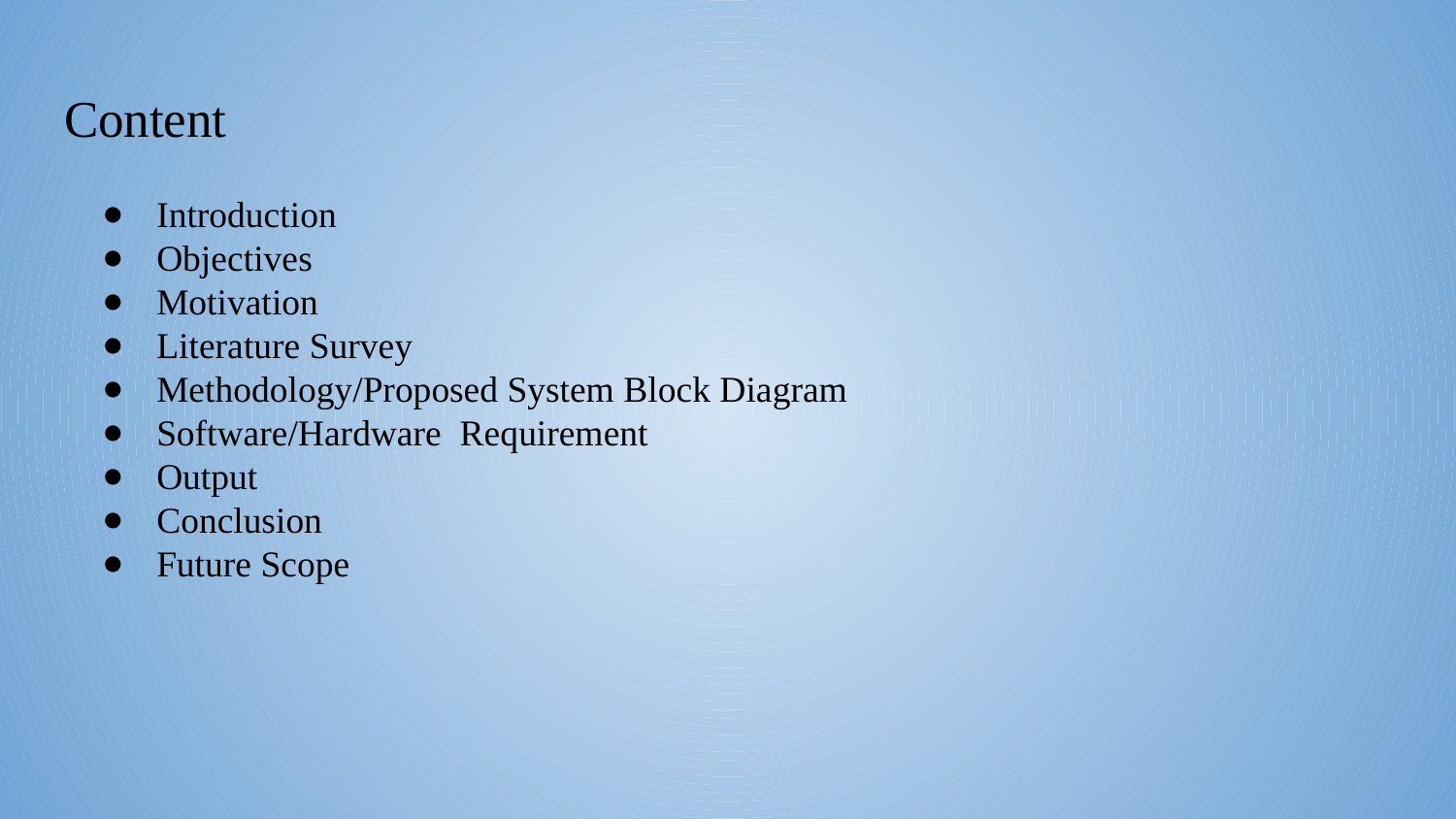

# Content

Introduction
Objectives
Motivation
Literature Survey
Methodology/Proposed System Block Diagram
Software/Hardware  Requirement
Output
Conclusion
Future Scope